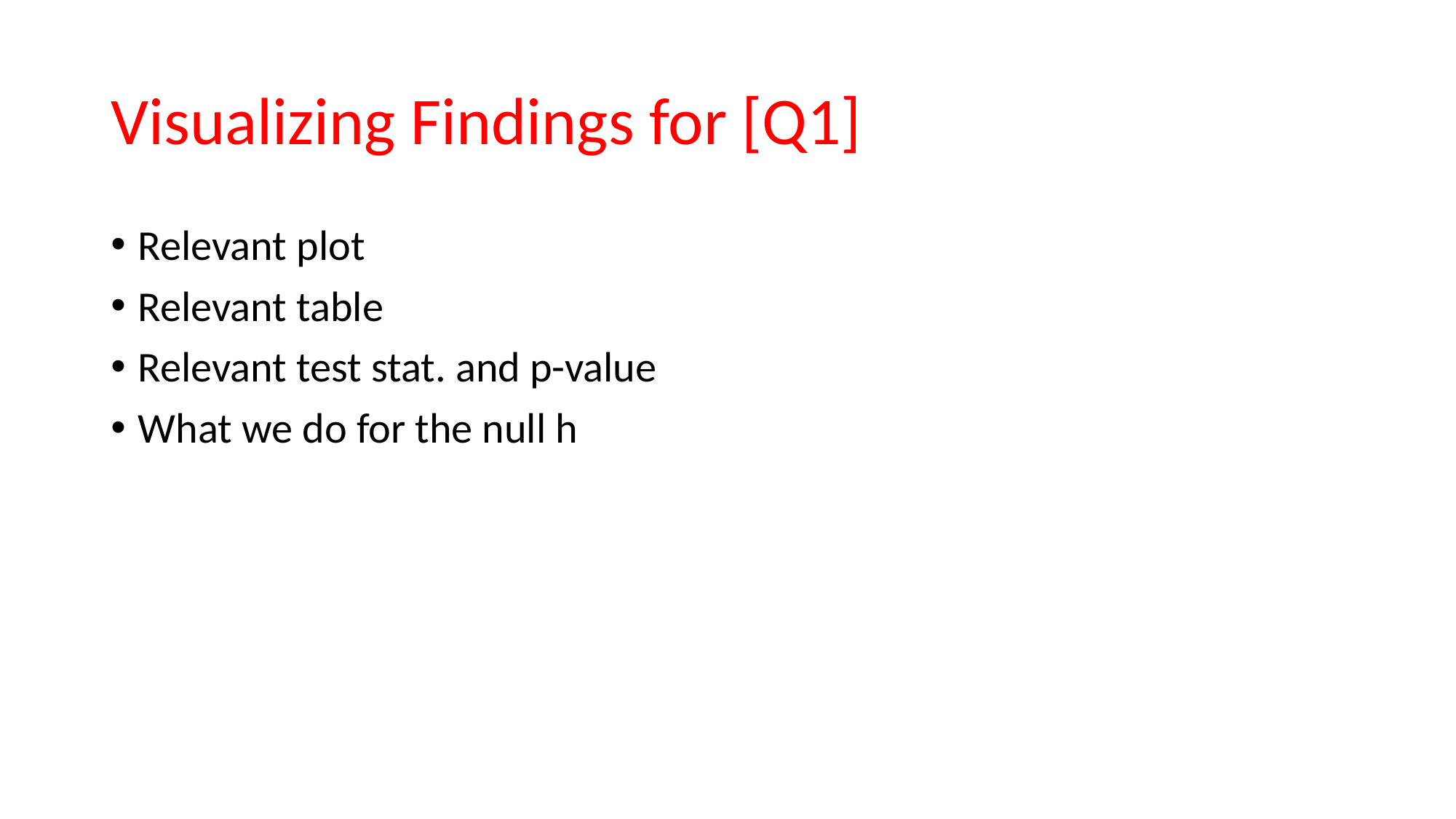

# Visualizing Findings for [Q1]
Relevant plot
Relevant table
Relevant test stat. and p-value
What we do for the null h